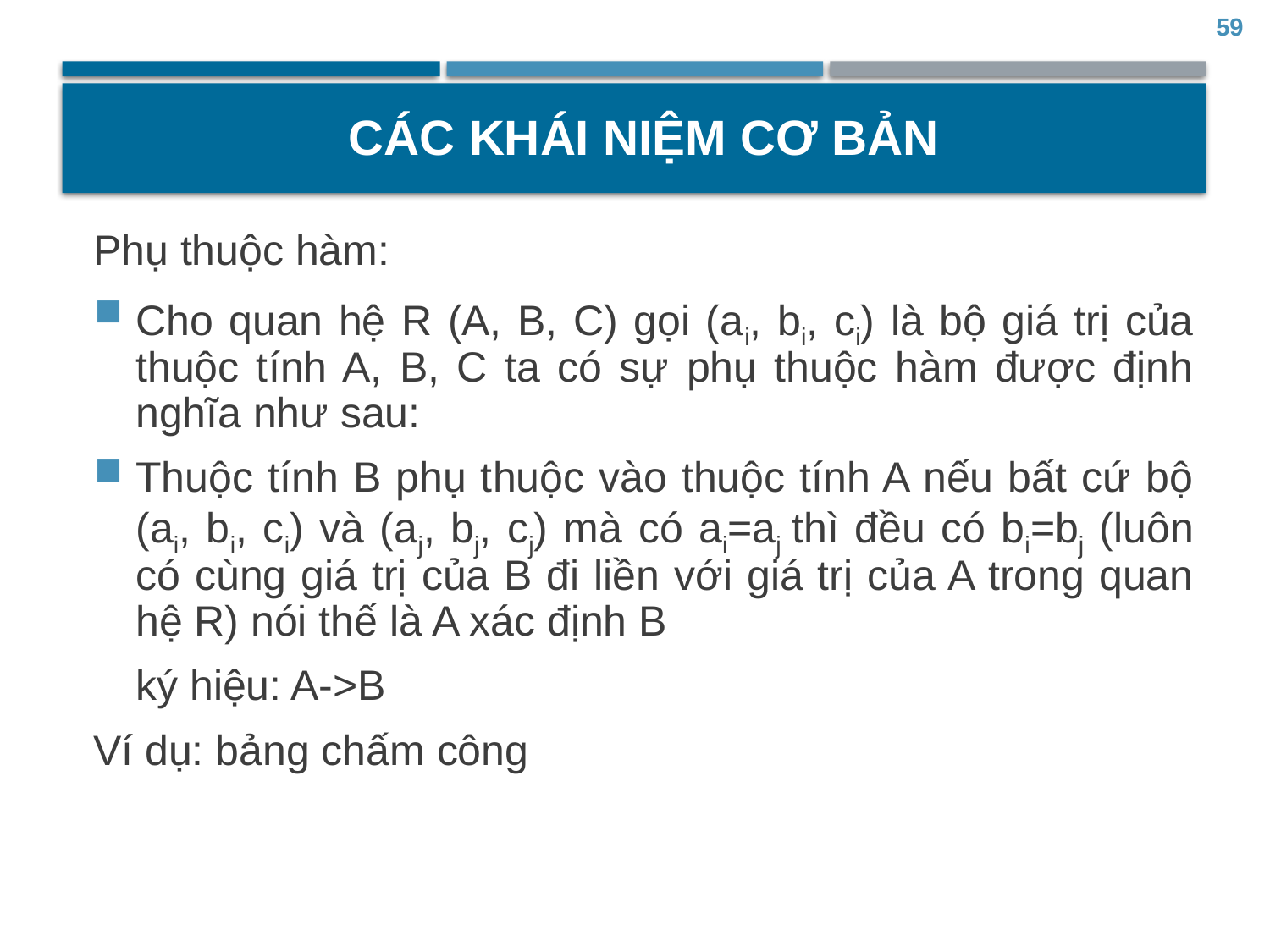

59
# Các khái niệm cơ bản
Phụ thuộc hàm:
Cho quan hệ R (A, B, C) gọi (ai, bi, ci) là bộ giá trị của thuộc tính A, B, C ta có sự phụ thuộc hàm được định nghĩa như sau:
Thuộc tính B phụ thuộc vào thuộc tính A nếu bất cứ bộ (ai, bi, ci) và (aj, bj, cj) mà có ai=aj thì đều có bi=bj (luôn có cùng giá trị của B đi liền với giá trị của A trong quan hệ R) nói thế là A xác định B
	ký hiệu: A->B
Ví dụ: bảng chấm công